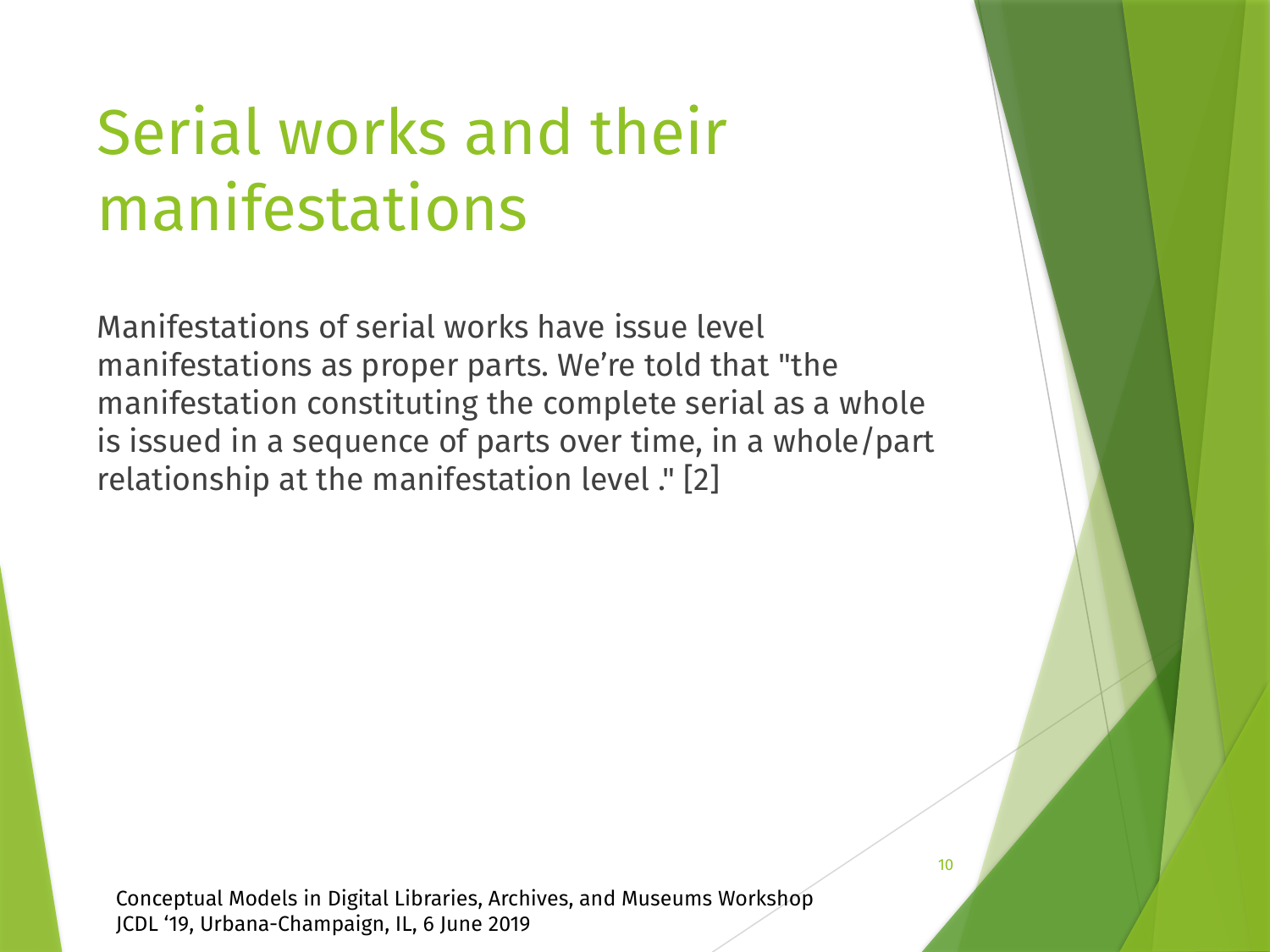

# Serial works and their manifestations
Manifestations of serial works have issue level manifestations as proper parts. We’re told that "the manifestation constituting the complete serial as a whole is issued in a sequence of parts over time, in a whole/part relationship at the manifestation level ." [2]
10
Conceptual Models in Digital Libraries, Archives, and Museums Workshop
JCDL ‘19, Urbana-Champaign, IL, 6 June 2019